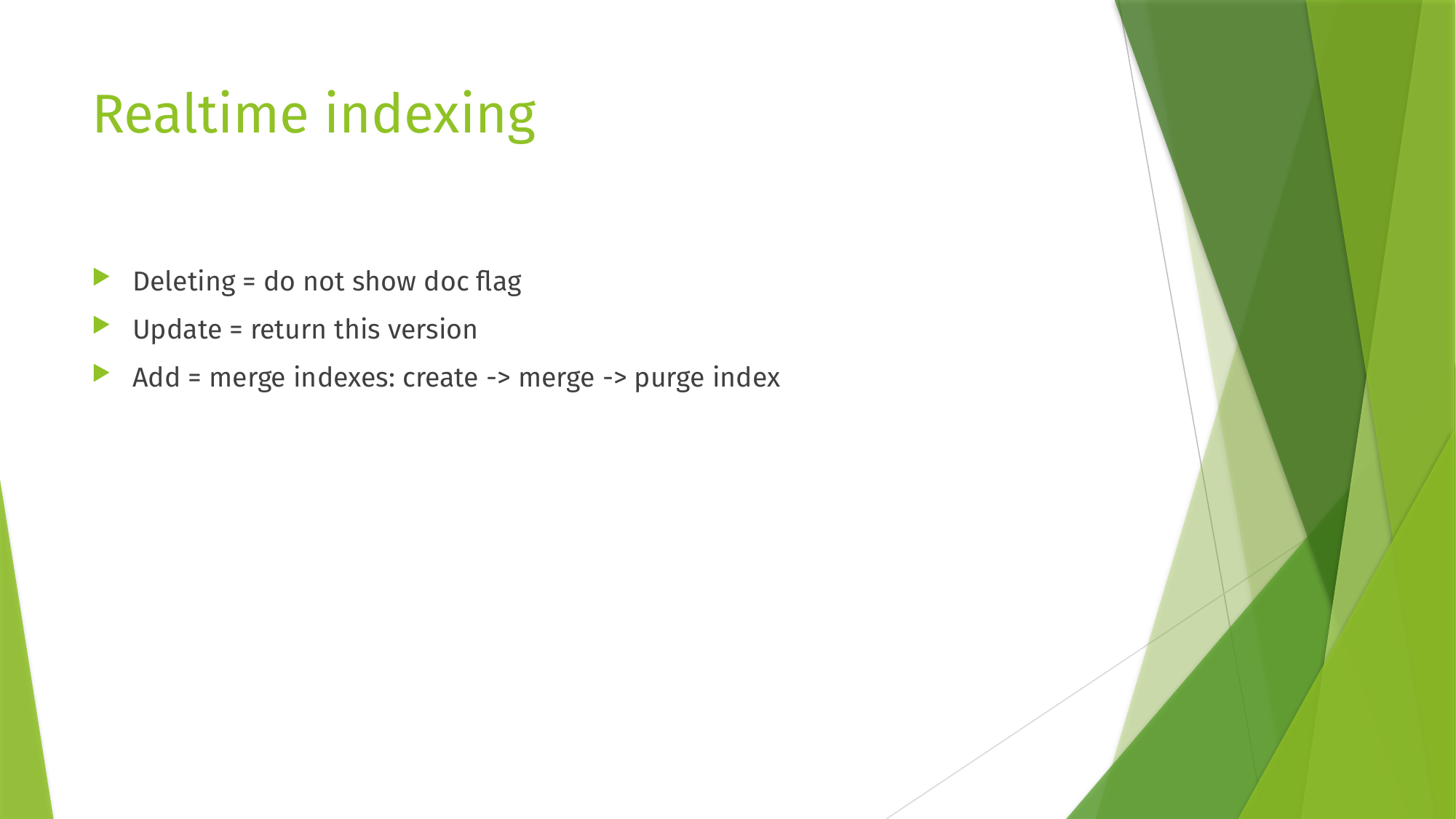

# Realtime indexing
Deleting = do not show doc flag
Update = return this version
Add = merge indexes: create -> merge -> purge index